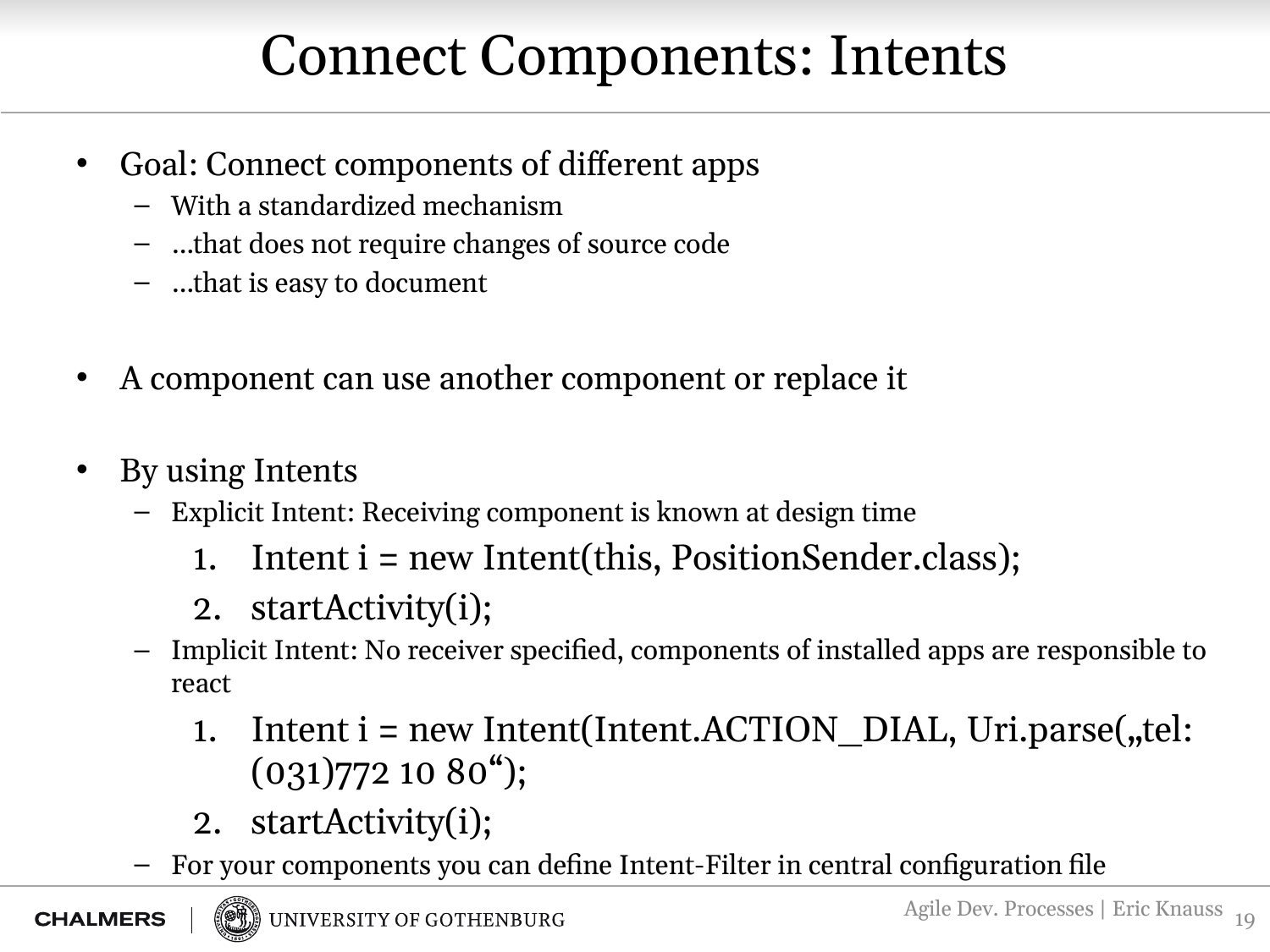

# Connect Components: Intents
Goal: Connect components of different apps
With a standardized mechanism
…that does not require changes of source code
…that is easy to document

A component can use another component or replace it

By using Intents
Explicit Intent: Receiving component is known at design time
Intent i = new Intent(this, PositionSender.class);
startActivity(i);
Implicit Intent: No receiver specified, components of installed apps are responsible to react
Intent i = new Intent(Intent.ACTION_DIAL, Uri.parse(„tel:(031)772 10 80“);
startActivity(i);
For your components you can define Intent-Filter in central configuration file
Agile Dev. Processes | Eric Knauss
19